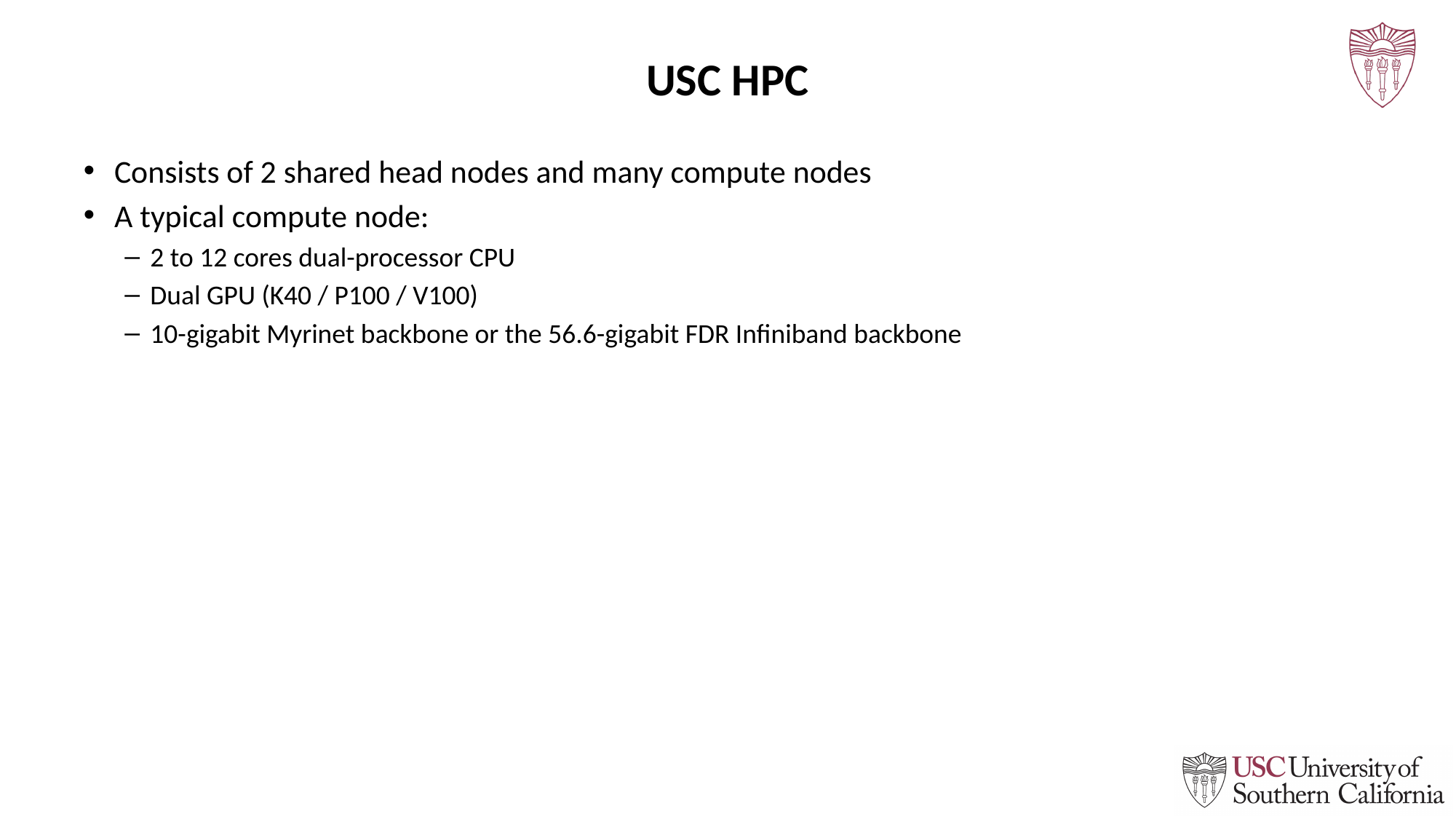

# USC HPC
Consists of 2 shared head nodes and many compute nodes
A typical compute node:
2 to 12 cores dual-processor CPU
Dual GPU (K40 / P100 / V100)
10-gigabit Myrinet backbone or the 56.6-gigabit FDR Infiniband backbone